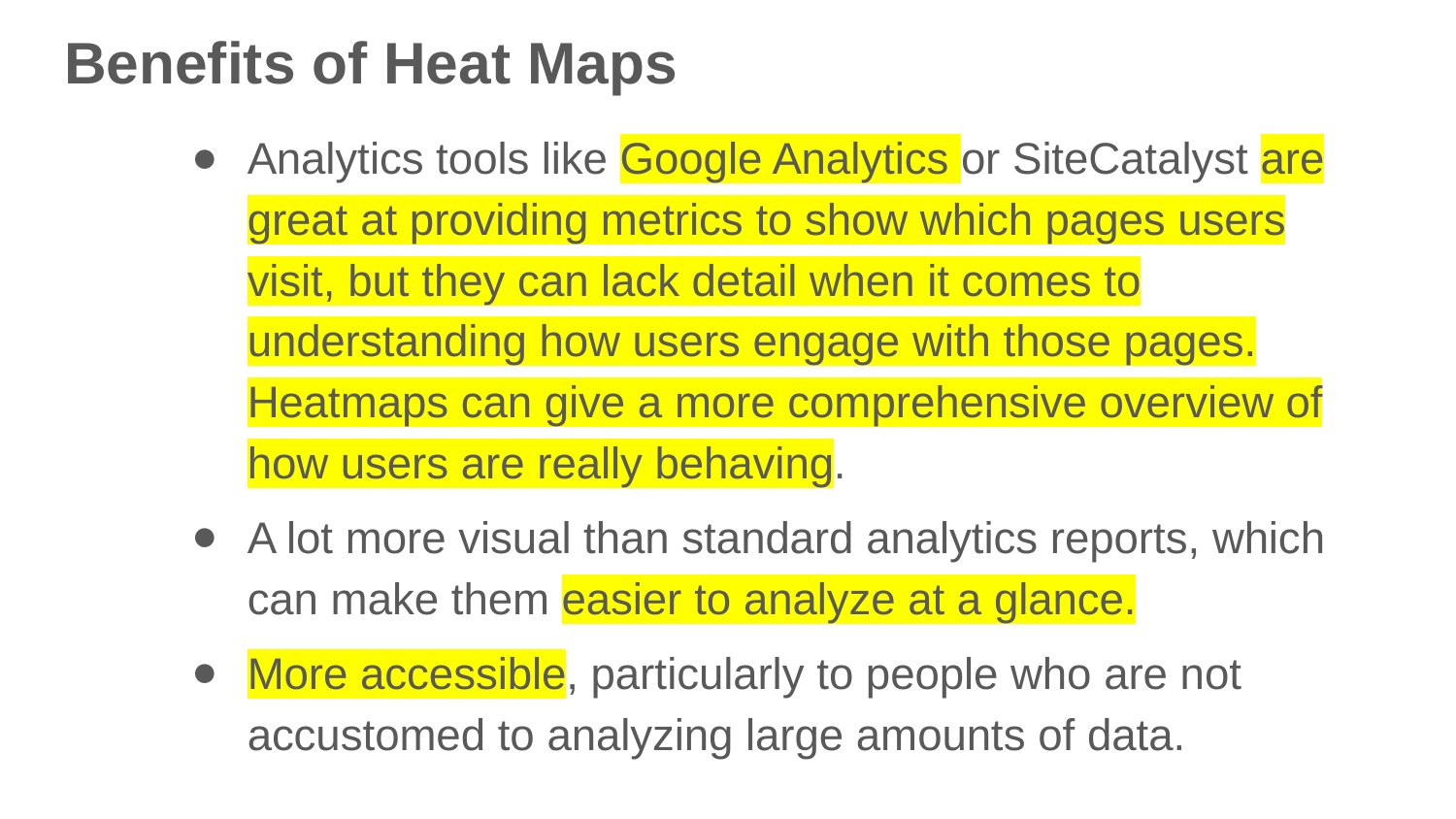

# Benefits of Heat Maps
Analytics tools like Google Analytics or SiteCatalyst are great at providing metrics to show which pages users visit, but they can lack detail when it comes to understanding how users engage with those pages. Heatmaps can give a more comprehensive overview of how users are really behaving.
A lot more visual than standard analytics reports, which can make them easier to analyze at a glance.
More accessible, particularly to people who are not accustomed to analyzing large amounts of data.